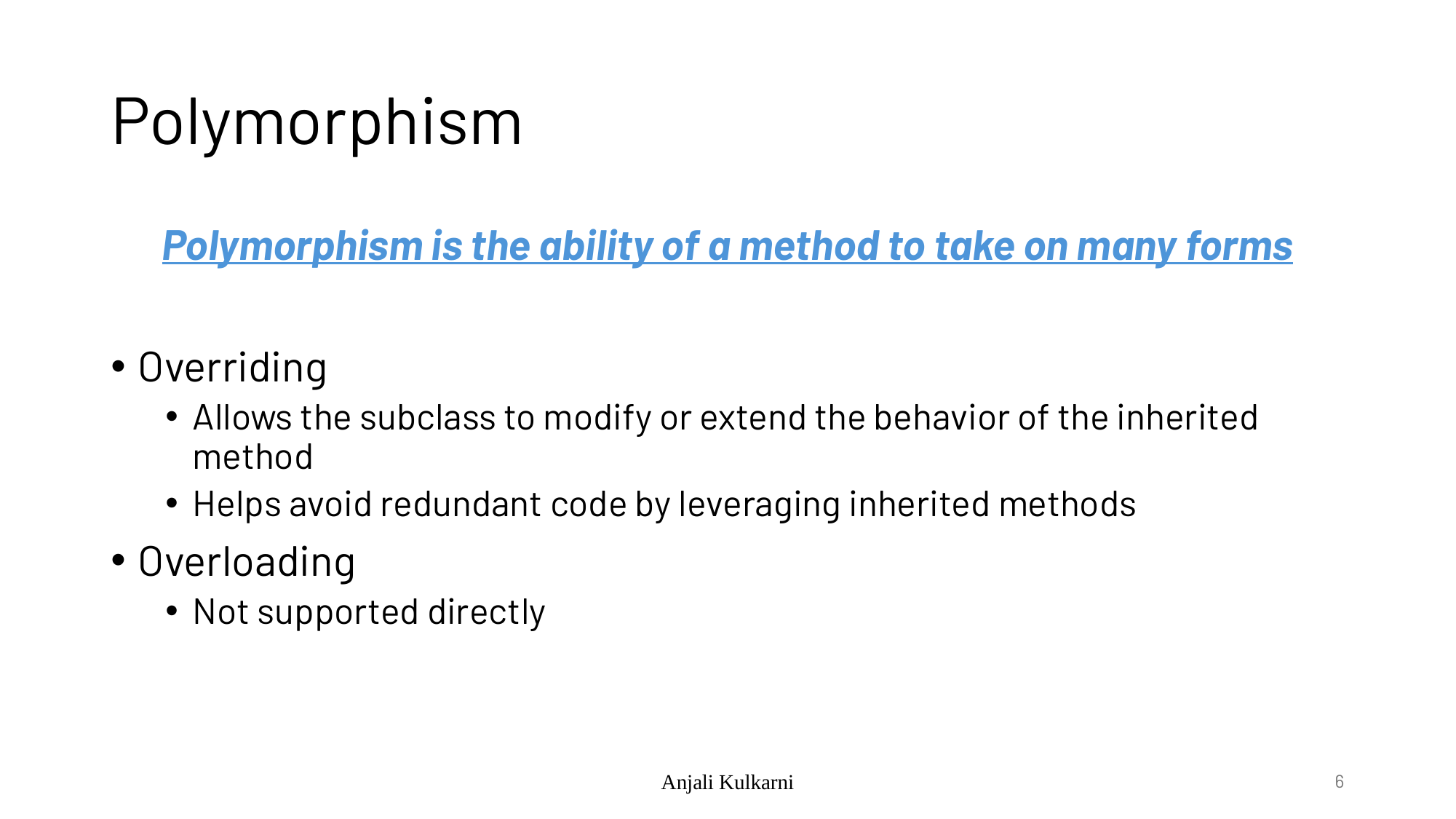

# Polymorphism
Polymorphism is the ability of a method to take on many forms

Overriding
Allows the subclass to modify or extend the behavior of the inherited method
Helps avoid redundant code by leveraging inherited methods
Overloading
Not supported directly

Anjali Kulkarni
6